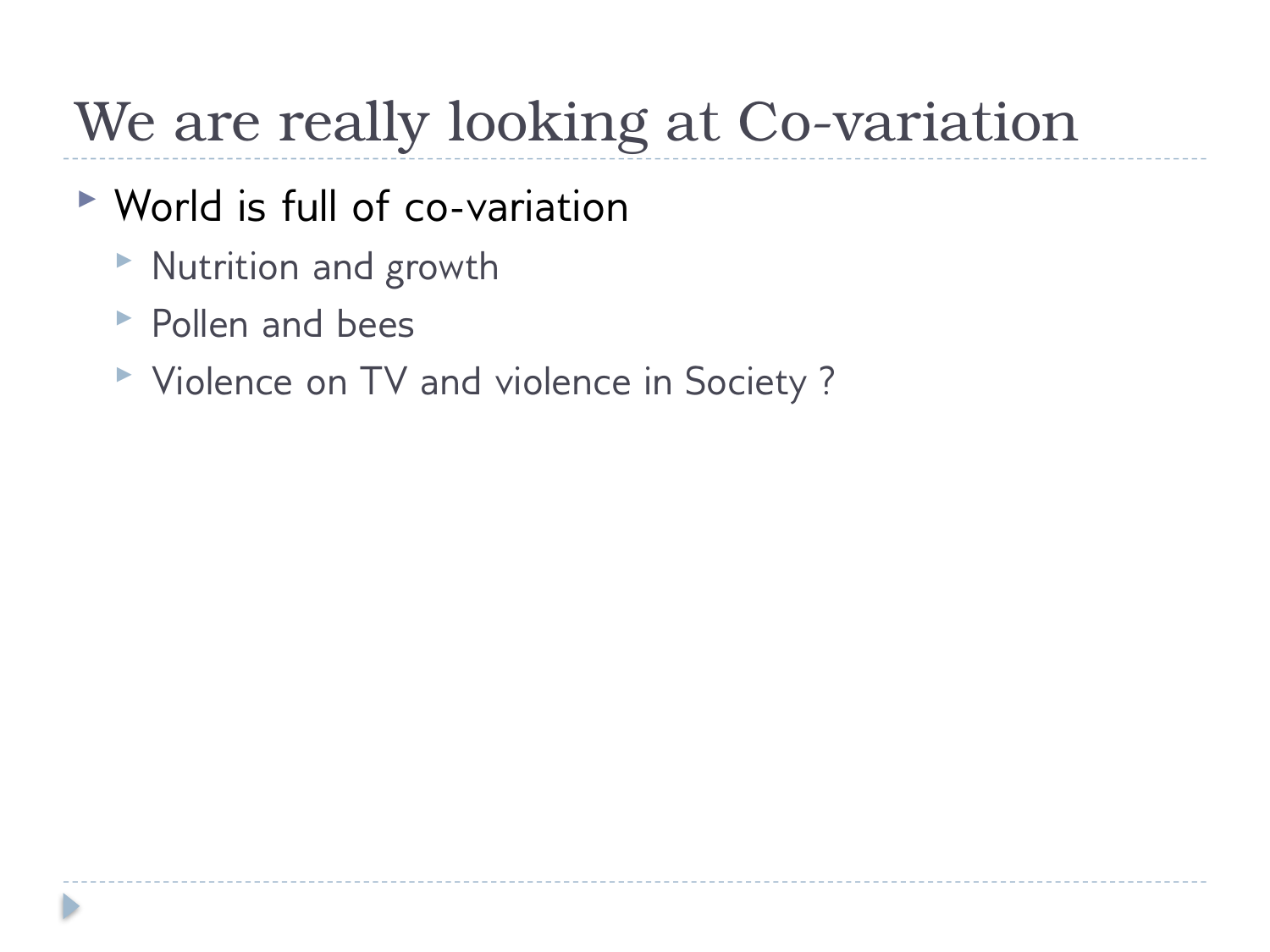

# We are really looking at Co-variation
World is full of co-variation
Nutrition and growth
Pollen and bees
Violence on TV and violence in Society ?